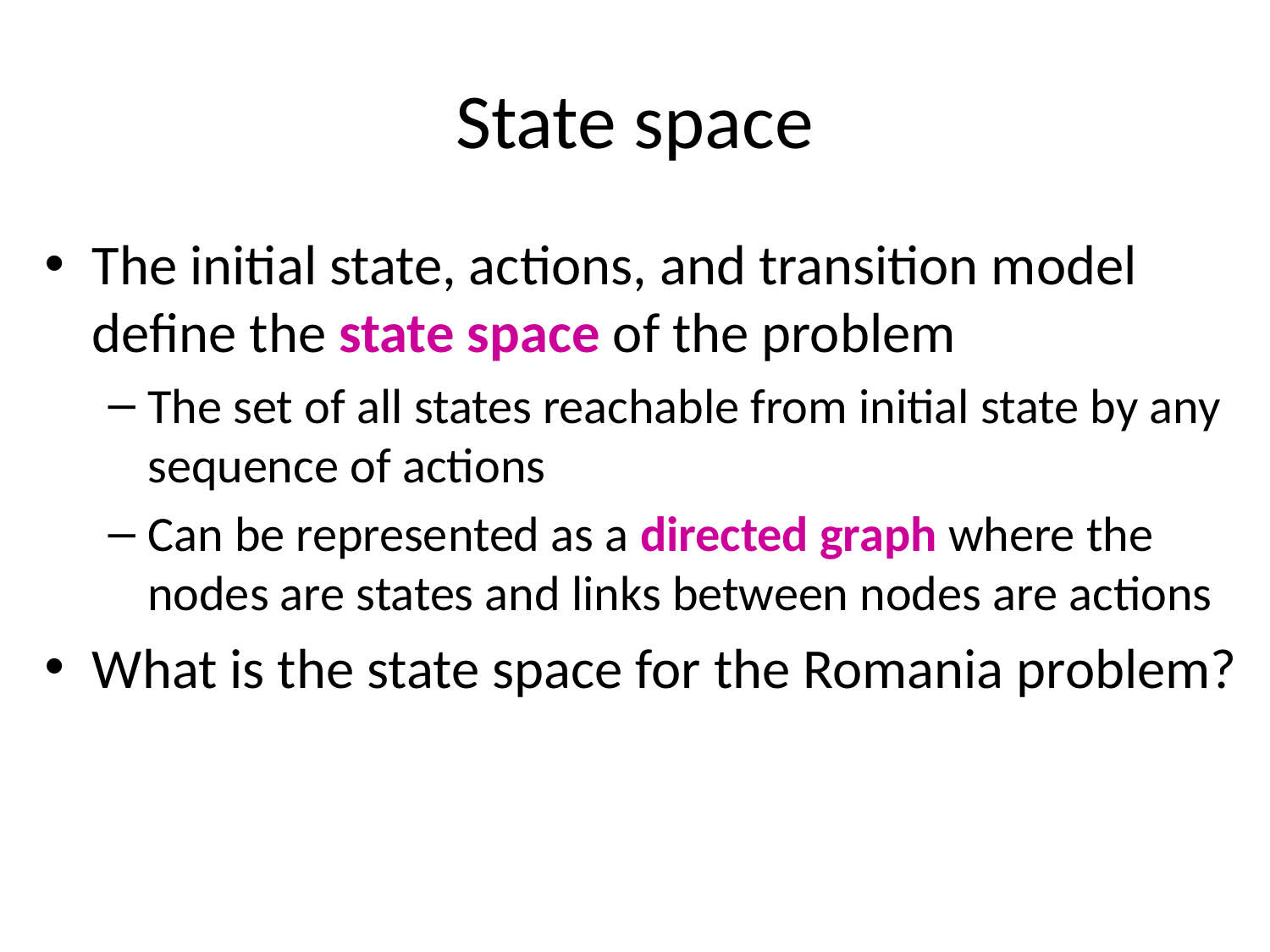

# State space
The initial state, actions, and transition model define the state space of the problem
The set of all states reachable from initial state by any sequence of actions
Can be represented as a directed graph where the nodes are states and links between nodes are actions
What is the state space for the Romania problem?